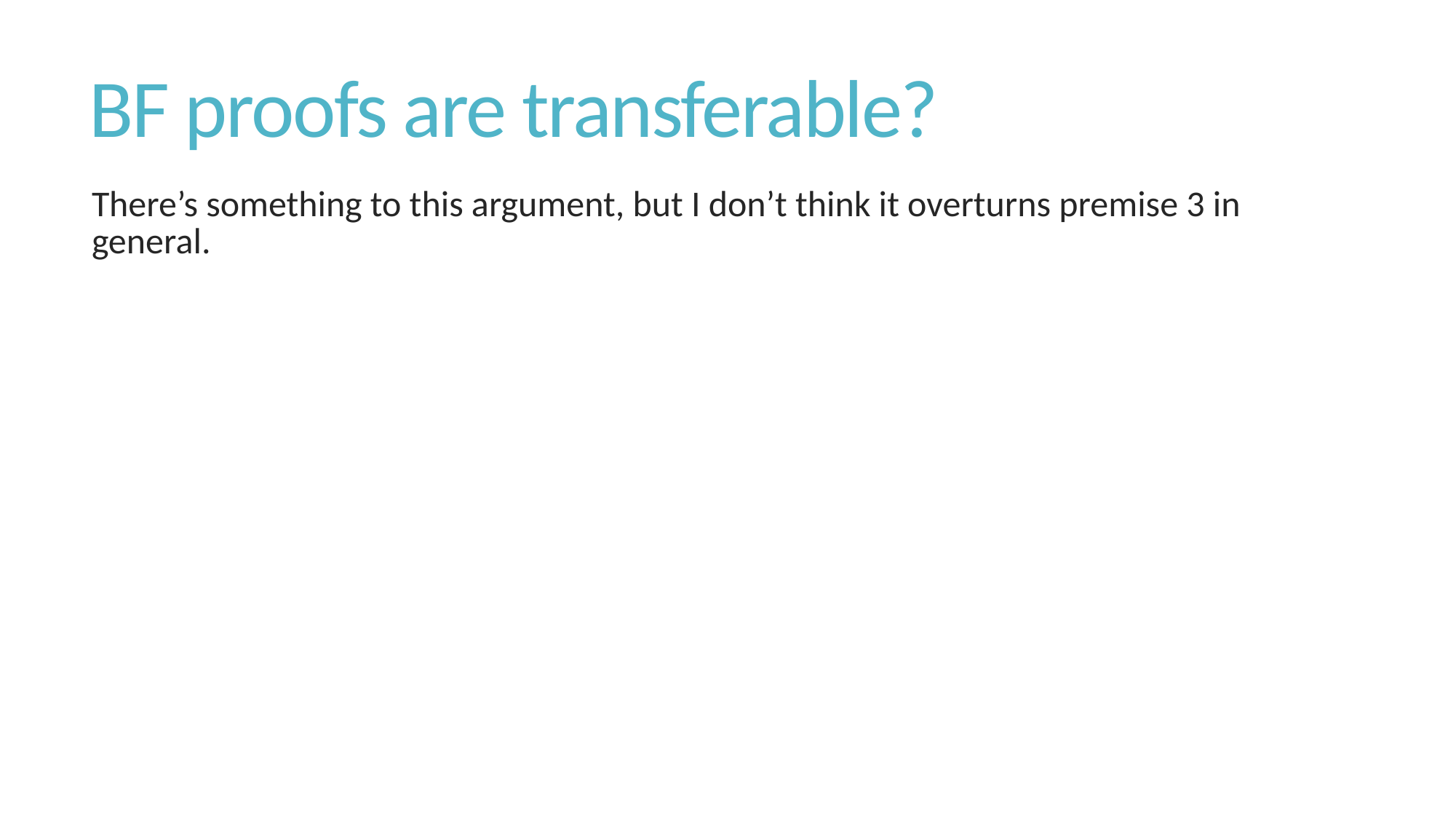

# BF proofs are transferable?
There’s something to this argument, but I don’t think it overturns premise 3 in general.